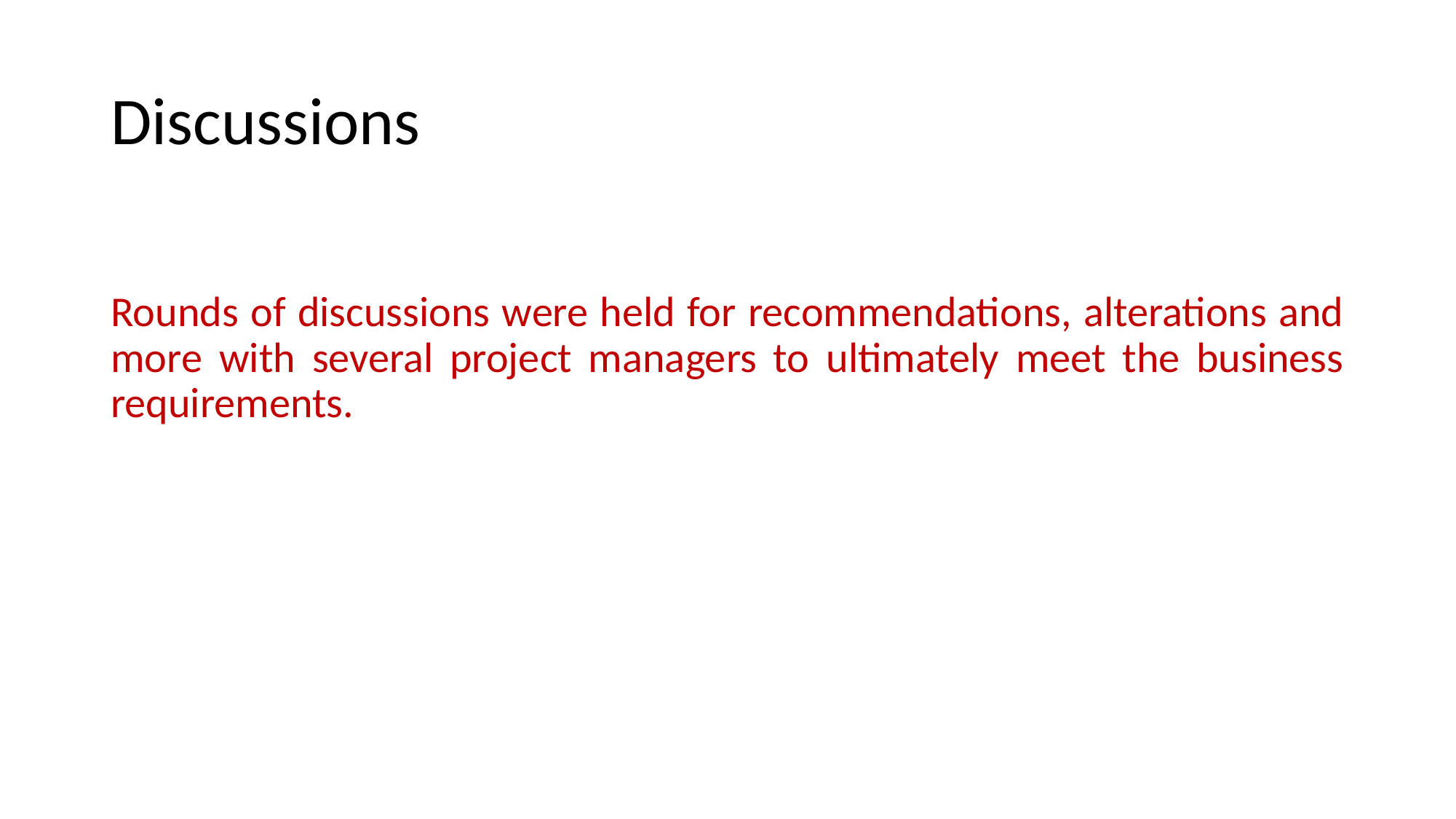

# Discussions

Rounds of discussions were held for recommendations, alterations and more with several project managers to ultimately meet the business requirements.